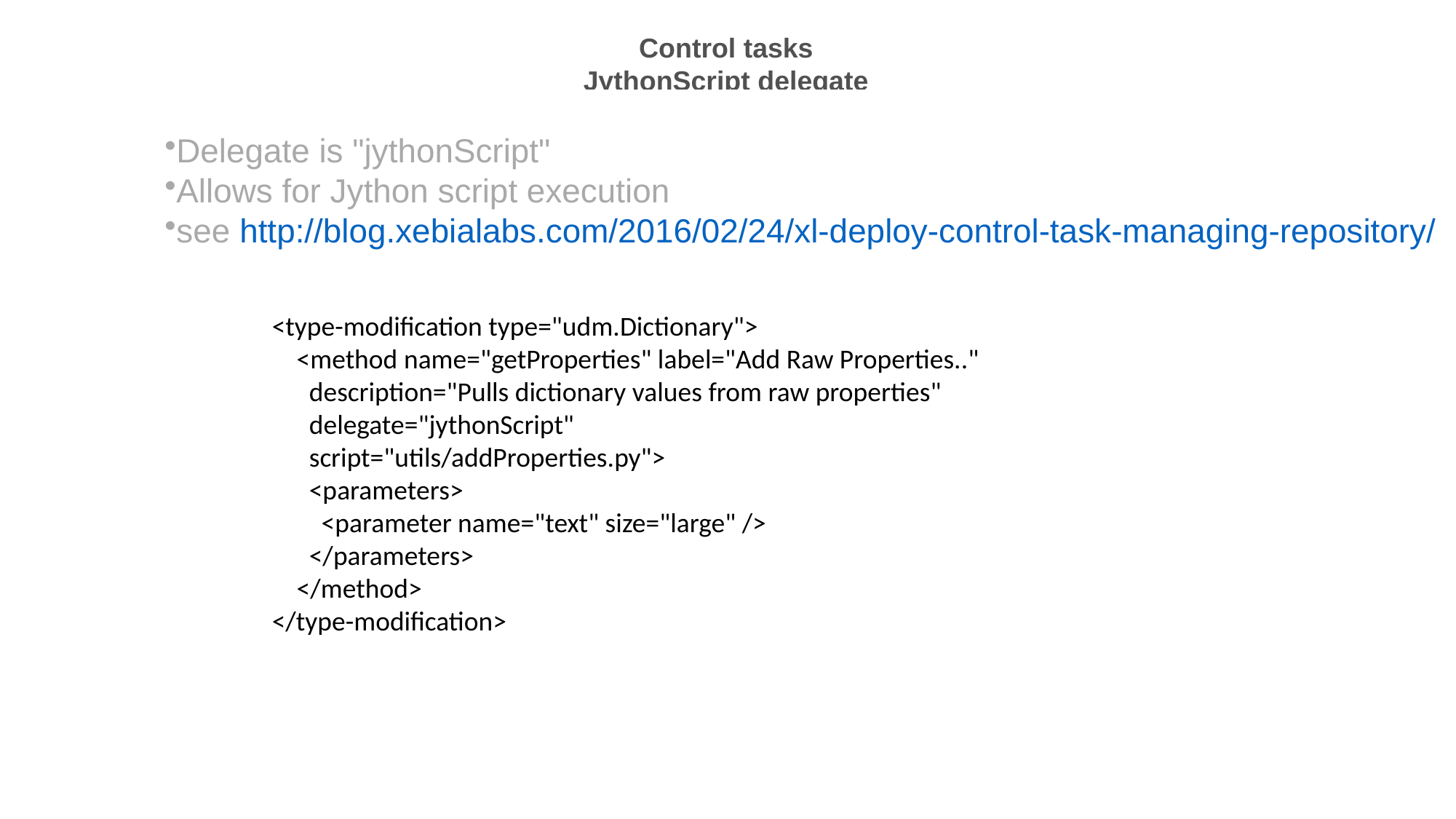

Control tasks
JythonScript delegate

Delegate is "jythonScript"
Allows for Jython script execution
see http://blog.xebialabs.com/2016/02/24/xl-deploy-control-task-managing-repository/
<type-modification type="udm.Dictionary">
    <method name="getProperties" label="Add Raw Properties.."
      description="Pulls dictionary values from raw properties"
      delegate="jythonScript"
      script="utils/addProperties.py">
      <parameters>
        <parameter name="text" size="large" />
      </parameters>
    </method>
</type-modification>